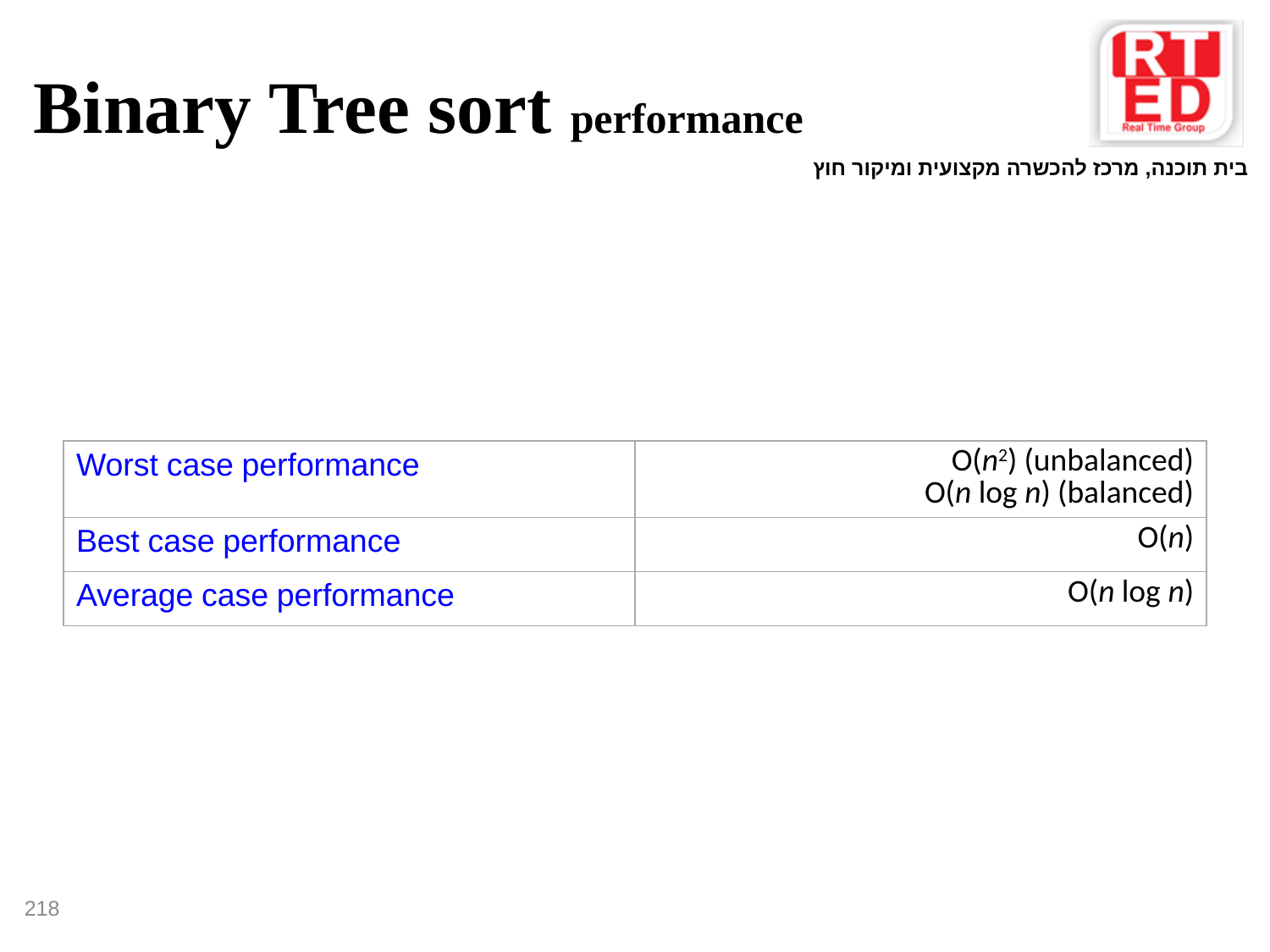

Binary Tree sort performance
| Worst case performance | O(n2) (unbalanced) O(n log n) (balanced) |
| --- | --- |
| Best case performance | O(n) |
| Average case performance | O(n log n) |
218